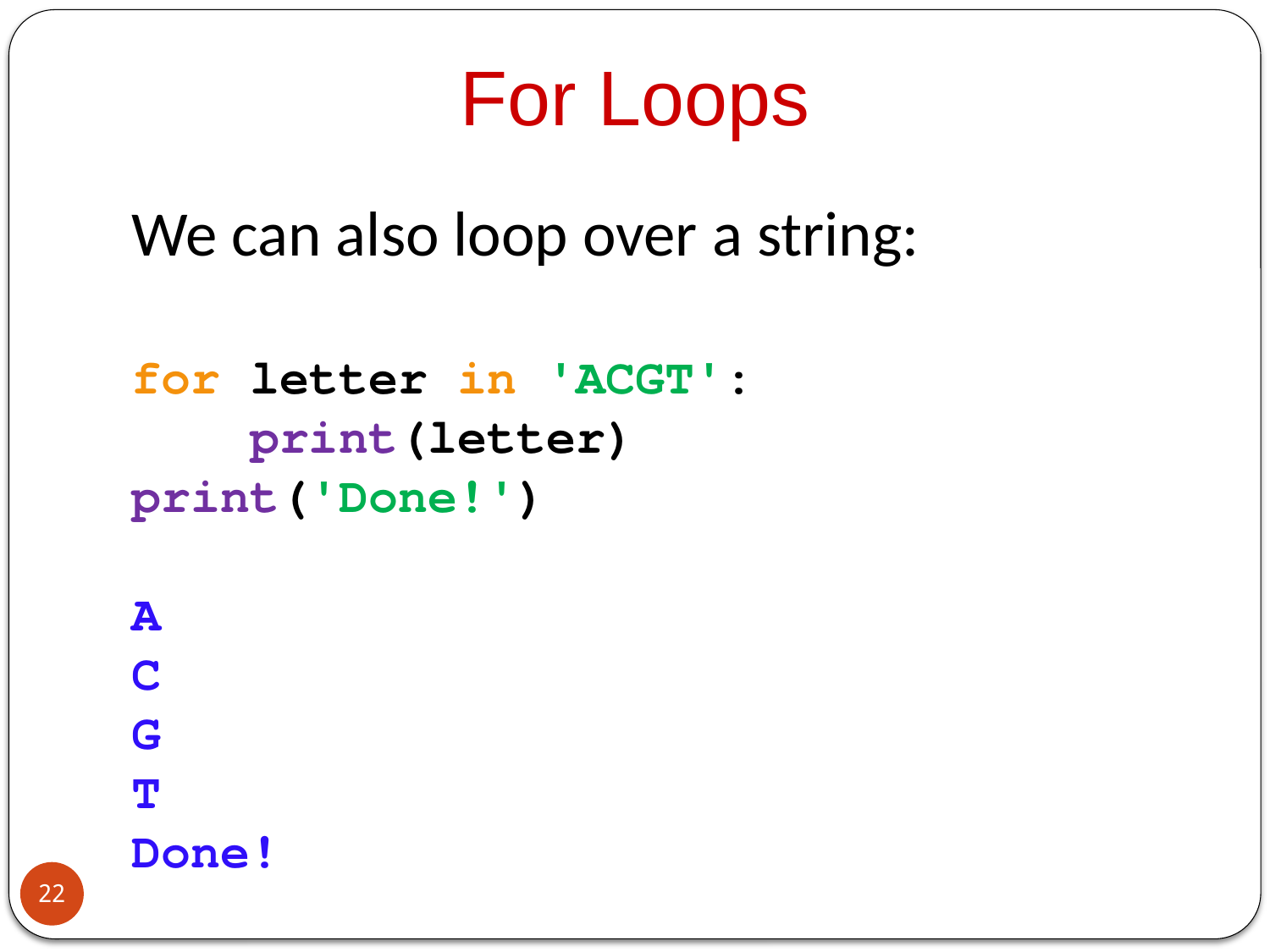

For Loops
We can also loop over a string:

for letter in 'ACGT':
    print(letter)
print('Done!')

A
C
G
T
Done!
22